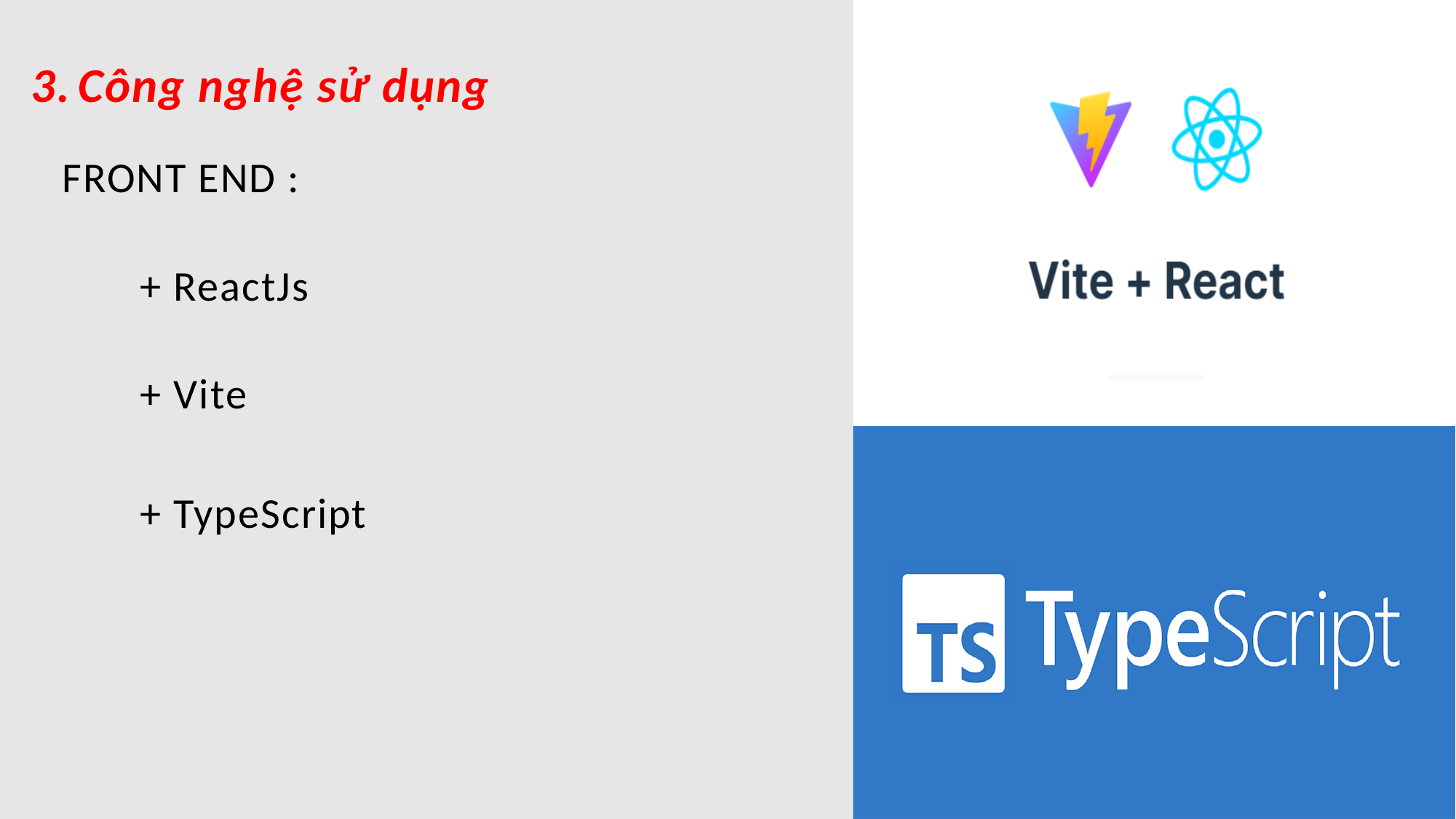

3. Công nghệ sử dụng
FRONT END :
+ ReactJs
+ Vite

+ TypeScript